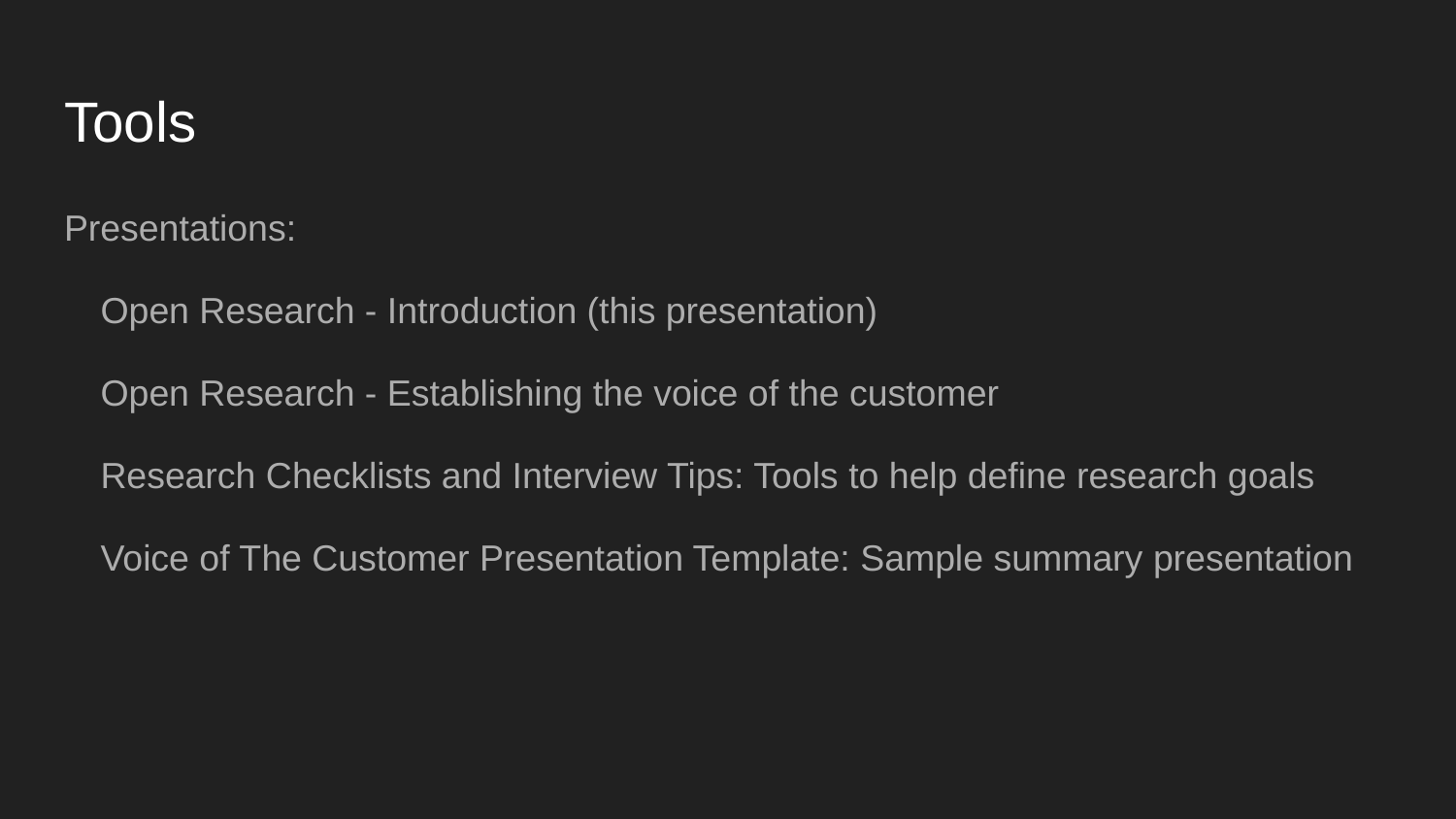

# Tools
Presentations:
Open Research - Introduction (this presentation)
Open Research - Establishing the voice of the customer
Research Checklists and Interview Tips: Tools to help define research goals
Voice of The Customer Presentation Template: Sample summary presentation